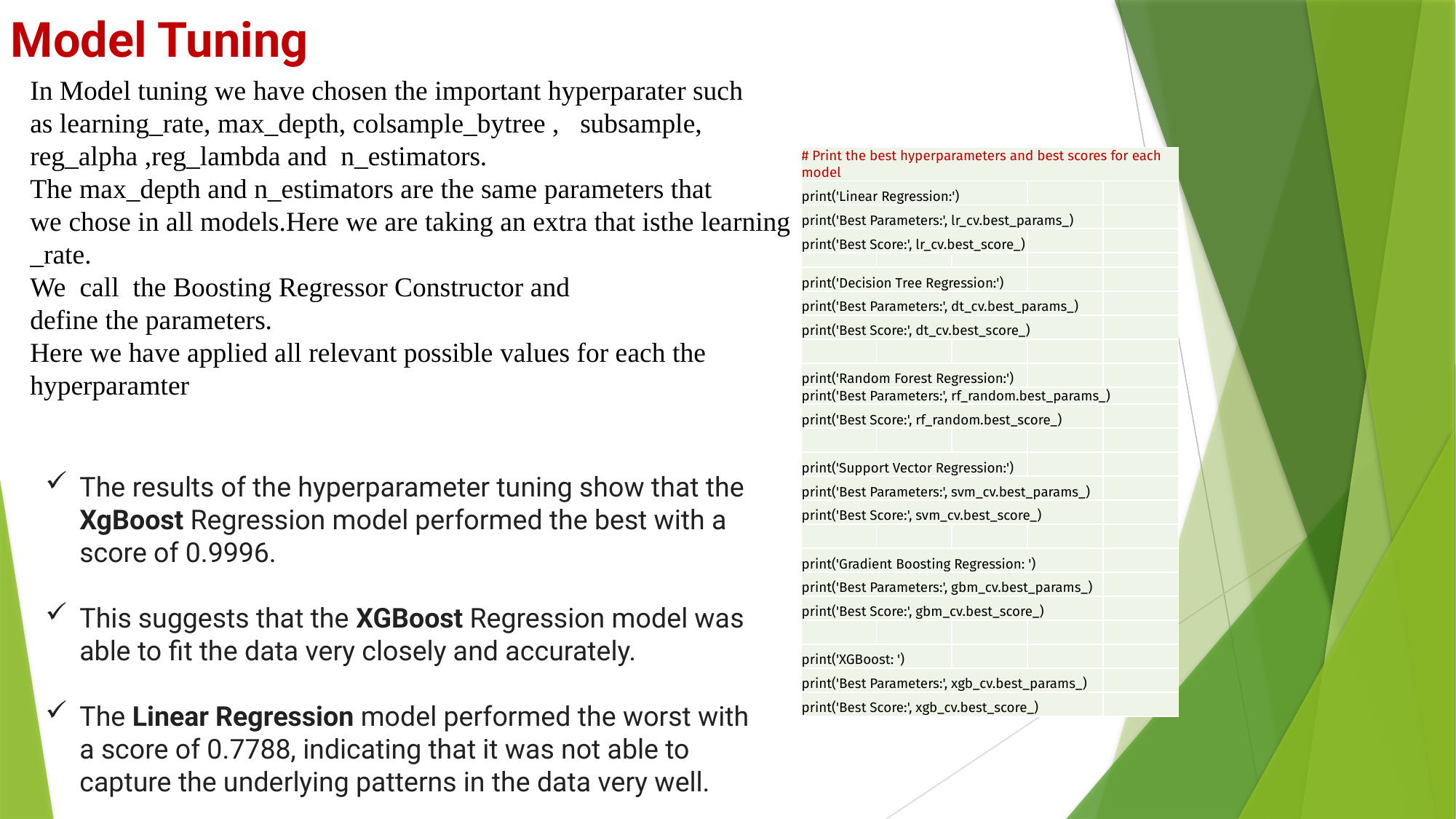

Model Tuning
In Model tuning we have chosen the important hyperparater such as learning_rate, max_depth, colsample_bytree ,   subsample, reg_alpha ,reg_lambda and  n_estimators.
The max_depth and n_estimators are the same parameters that  we chose in all models.Here we are taking an extra that isthe learning
_rate.
We  call  the Boosting Regressor Constructor and define the parameters.
Here we have applied all relevant possible values for each the hyperparamter
| # Print the best hyperparameters and best scores for each model |  |  |  |  |
| --- | --- | --- | --- | --- |
| print('Linear Regression:') |  |  |  |  |
| print('Best Parameters:', lr\_cv.best\_params\_) |  |  |  |  |
| print('Best Score:', lr\_cv.best\_score\_) |  |  |  |  |
|  |  |  |  |  |
| print('Decision Tree Regression:') |  |  |  |  |
| print('Best Parameters:', dt\_cv.best\_params\_) |  |  |  |  |
| print('Best Score:', dt\_cv.best\_score\_) |  |  |  |  |
|  |  |  |  |  |
| print('Random Forest Regression:') |  |  |  |  |
| print('Best Parameters:', rf\_random.best\_params\_) |  |  |  |  |
| print('Best Score:', rf\_random.best\_score\_) |  |  |  |  |
|  |  |  |  |  |
| print('Support Vector Regression:') |  |  |  |  |
| print('Best Parameters:', svm\_cv.best\_params\_) |  |  |  |  |
| print('Best Score:', svm\_cv.best\_score\_) |  |  |  |  |
|  |  |  |  |  |
| print('Gradient Boosting Regression: ') |  |  |  |  |
| print('Best Parameters:', gbm\_cv.best\_params\_) |  |  |  |  |
| print('Best Score:', gbm\_cv.best\_score\_) |  |  |  |  |
|  |  |  |  |  |
| print('XGBoost: ') |  |  |  |  |
| print('Best Parameters:', xgb\_cv.best\_params\_) |  |  |  |  |
| print('Best Score:', xgb\_cv.best\_score\_) |  |  |  |  |
The results of the hyperparameter tuning show that the XgBoost Regression model performed the best with a score of 0.9996.

This suggests that the XGBoost Regression model was able to fit the data very closely and accurately.

The Linear Regression model performed the worst with a score of 0.7788, indicating that it was not able to capture the underlying patterns in the data very well.